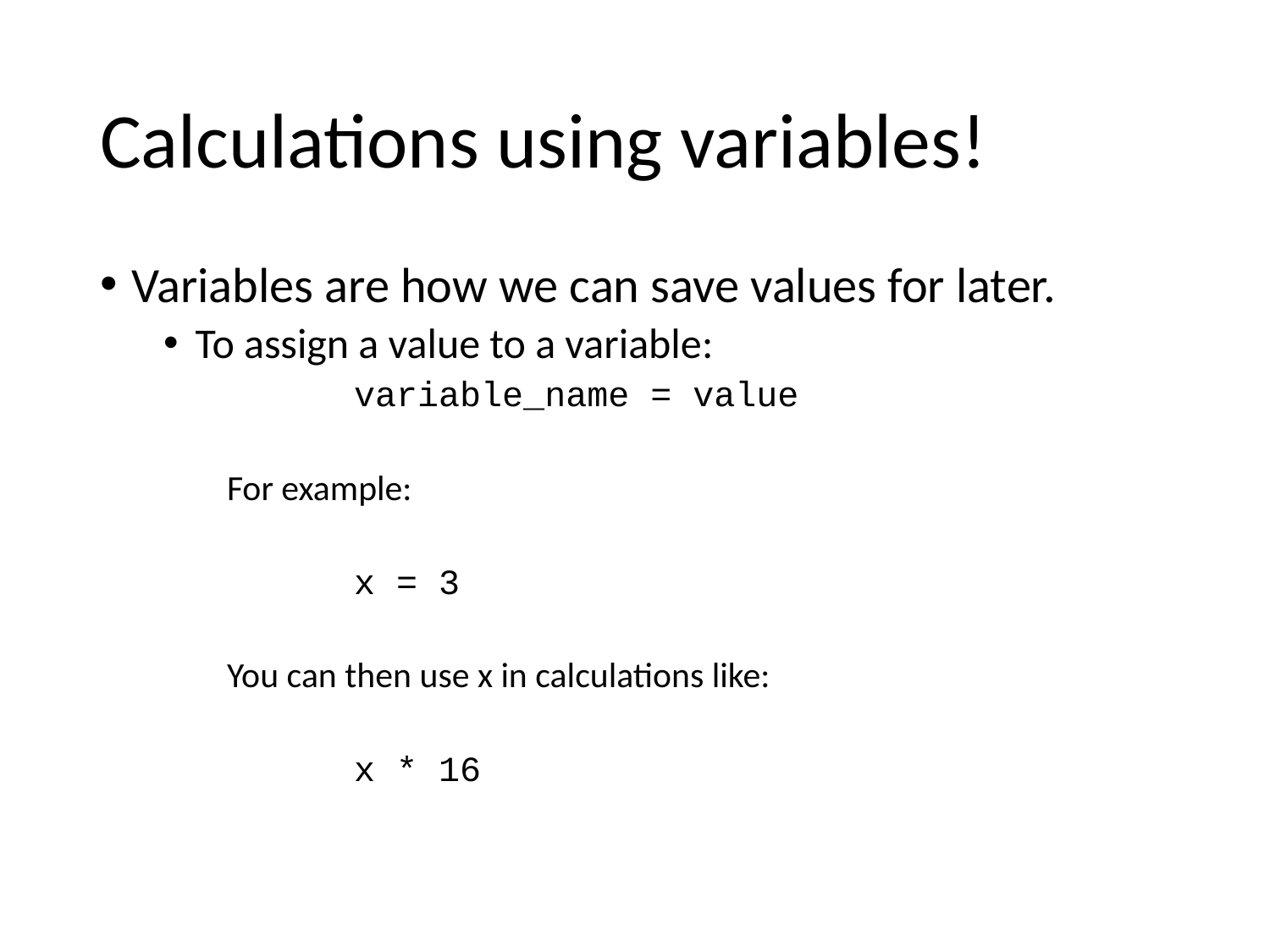

# Calculations using variables!
Variables are how we can save values for later.
To assign a value to a variable:
	variable_name = value

For example:

	x = 3

You can then use x in calculations like:

	x * 16